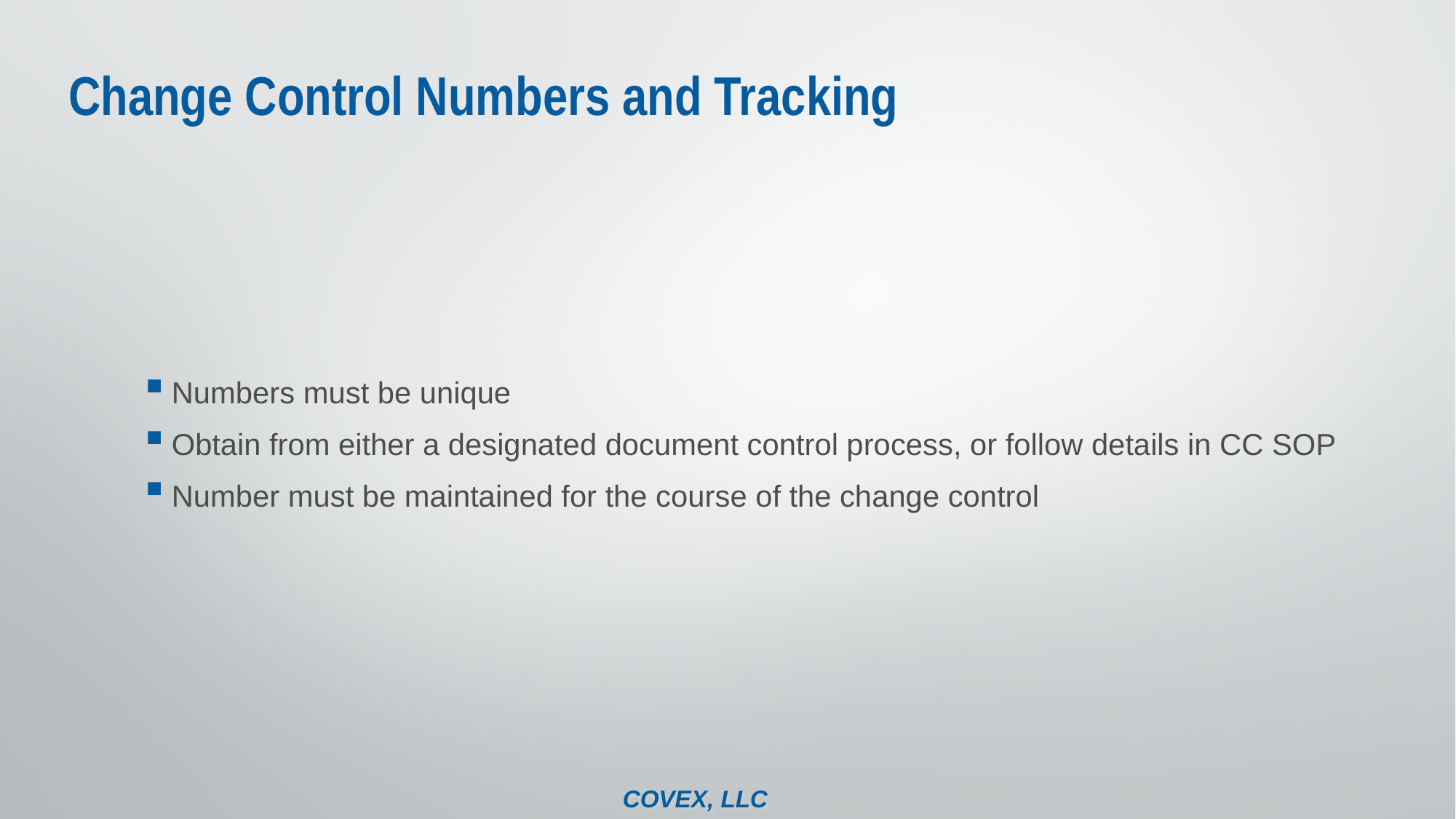

# Change Control Numbers and Tracking
Numbers must be unique
Obtain from either a designated document control process, or follow details in CC SOP
Number must be maintained for the course of the change control